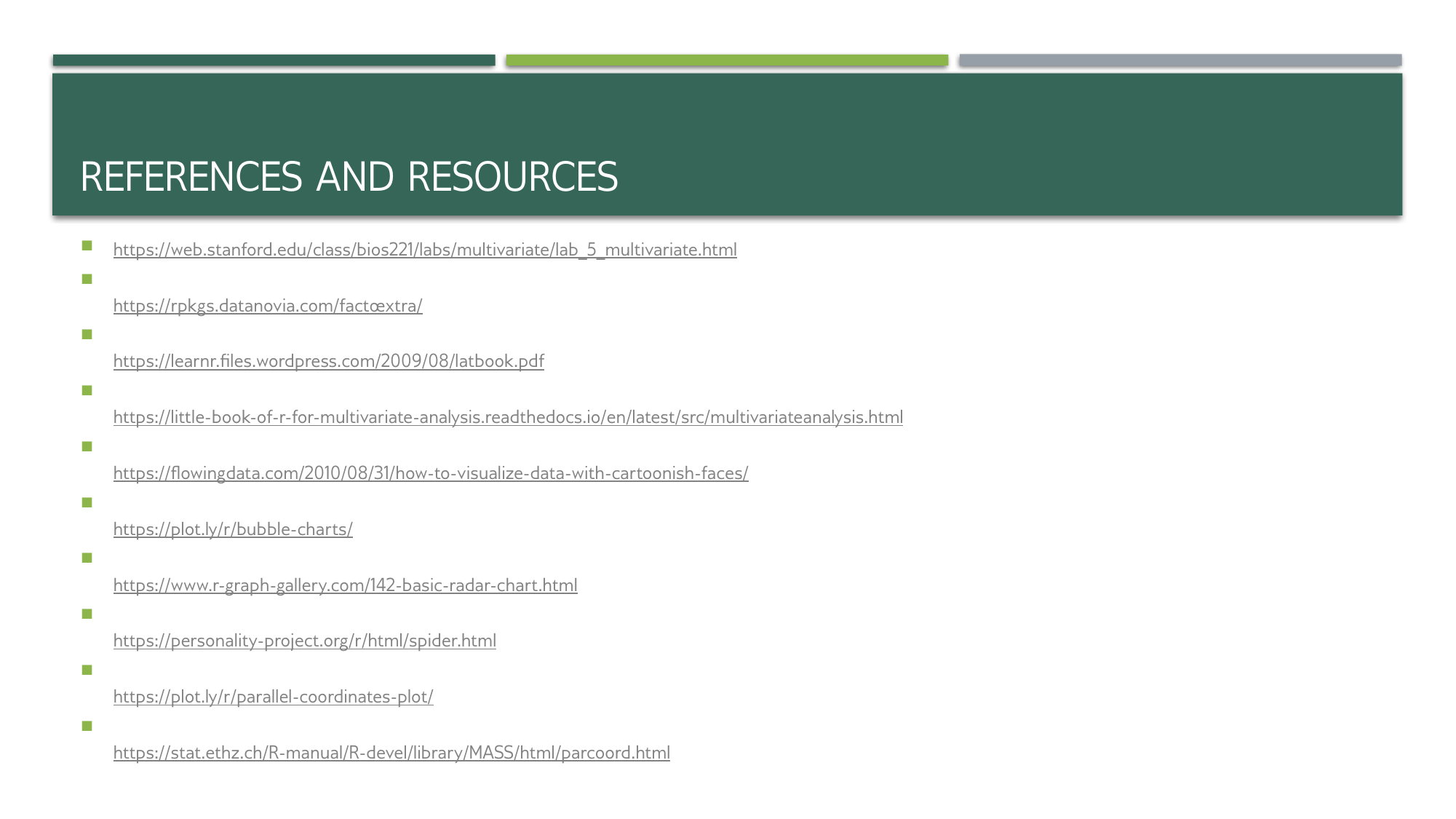

# References and resources
https://web.stanford.edu/class/bios221/labs/multivariate/lab_5_multivariate.html
https://rpkgs.datanovia.com/factoextra/
https://learnr.files.wordpress.com/2009/08/latbook.pdf
https://little-book-of-r-for-multivariate-analysis.readthedocs.io/en/latest/src/multivariateanalysis.html
https://flowingdata.com/2010/08/31/how-to-visualize-data-with-cartoonish-faces/
https://plot.ly/r/bubble-charts/
https://www.r-graph-gallery.com/142-basic-radar-chart.html
https://personality-project.org/r/html/spider.html
https://plot.ly/r/parallel-coordinates-plot/
https://stat.ethz.ch/R-manual/R-devel/library/MASS/html/parcoord.html